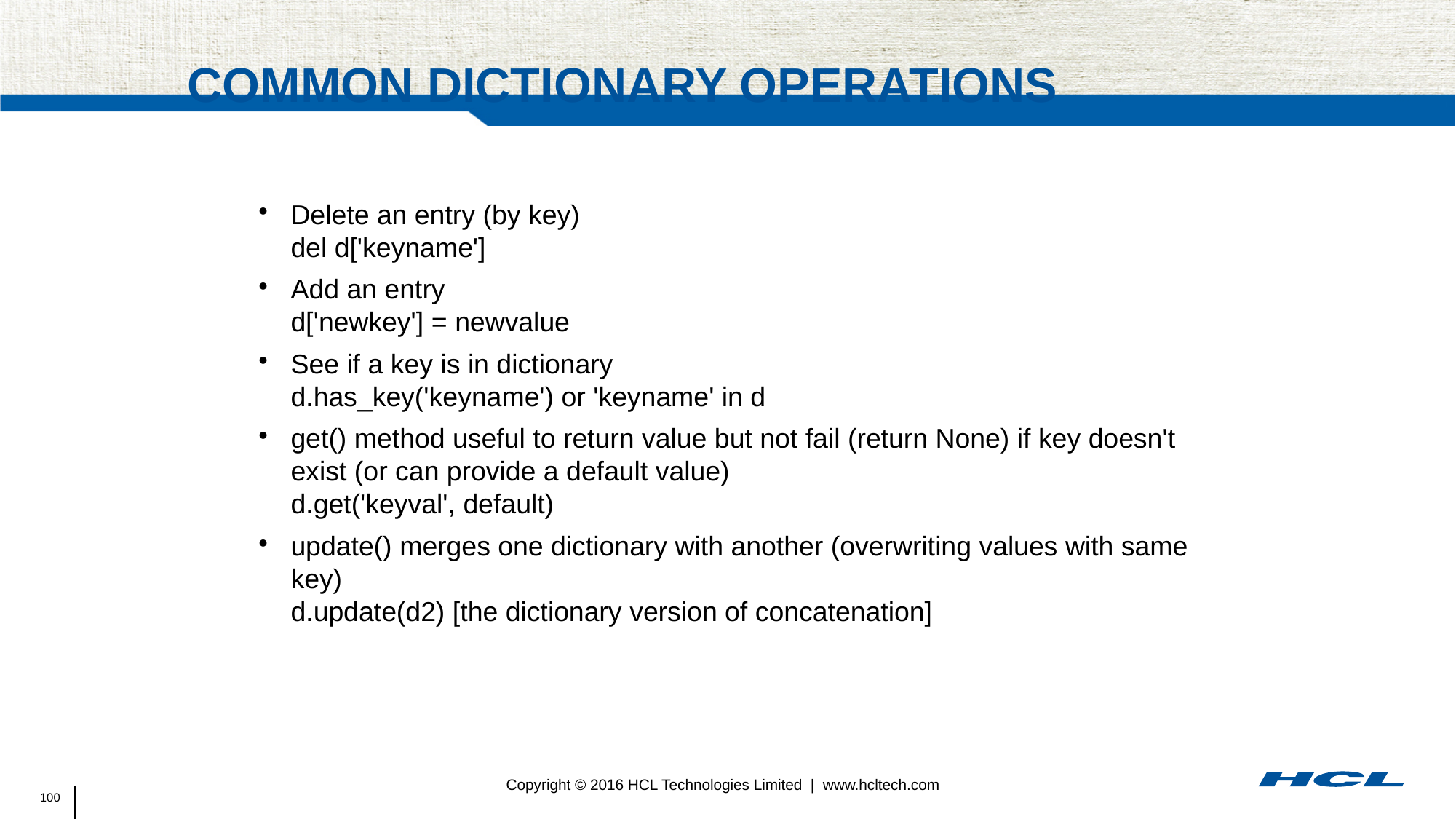

# Common Dictionary Operations
Delete an entry (by key)
del d['keyname']
Add an entry
d['newkey'] = newvalue
See if a key is in dictionary
d.has_key('keyname') or 'keyname' in d
get() method useful to return value but not fail (return None) if key doesn't exist (or can provide a default value)
d.get('keyval', default)‏
update() merges one dictionary with another (overwriting values with same key)
d.update(d2) [the dictionary version of concatenation]